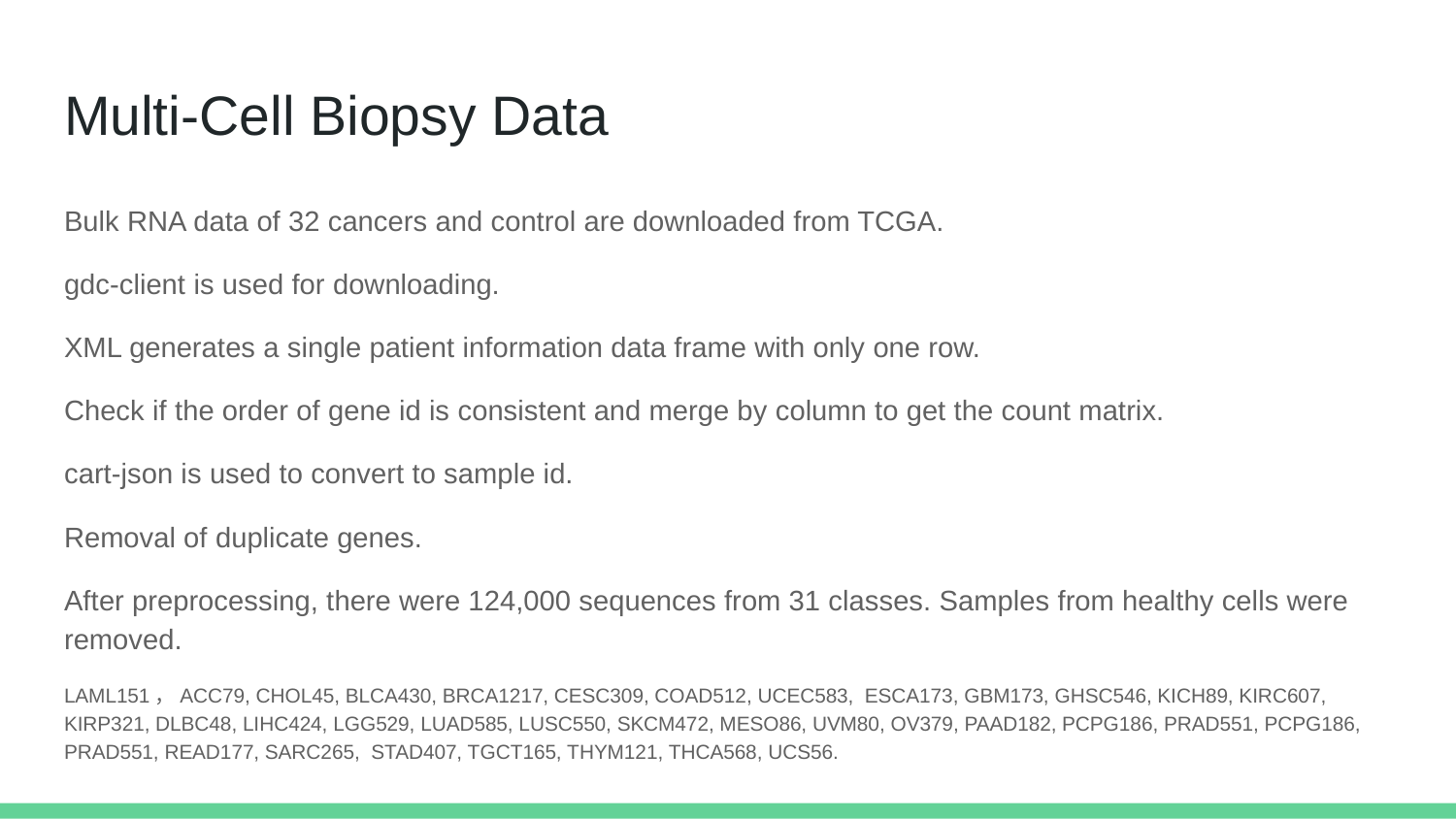

# Multi-Cell Biopsy Data
Bulk RNA data of 32 cancers and control are downloaded from TCGA.
gdc-client is used for downloading.
XML generates a single patient information data frame with only one row.
Check if the order of gene id is consistent and merge by column to get the count matrix.
cart-json is used to convert to sample id.
Removal of duplicate genes.
After preprocessing, there were 124,000 sequences from 31 classes. Samples from healthy cells were removed.
LAML151，ACC79, CHOL45, BLCA430, BRCA1217, CESC309, COAD512, UCEC583,  ESCA173, GBM173, GHSC546, KICH89, KIRC607, KIRP321, DLBC48, LIHC424, LGG529, LUAD585, LUSC550, SKCM472, MESO86, UVM80, OV379, PAAD182, PCPG186, PRAD551, PCPG186, PRAD551, READ177, SARC265,  STAD407, TGCT165, THYM121, THCA568, UCS56.